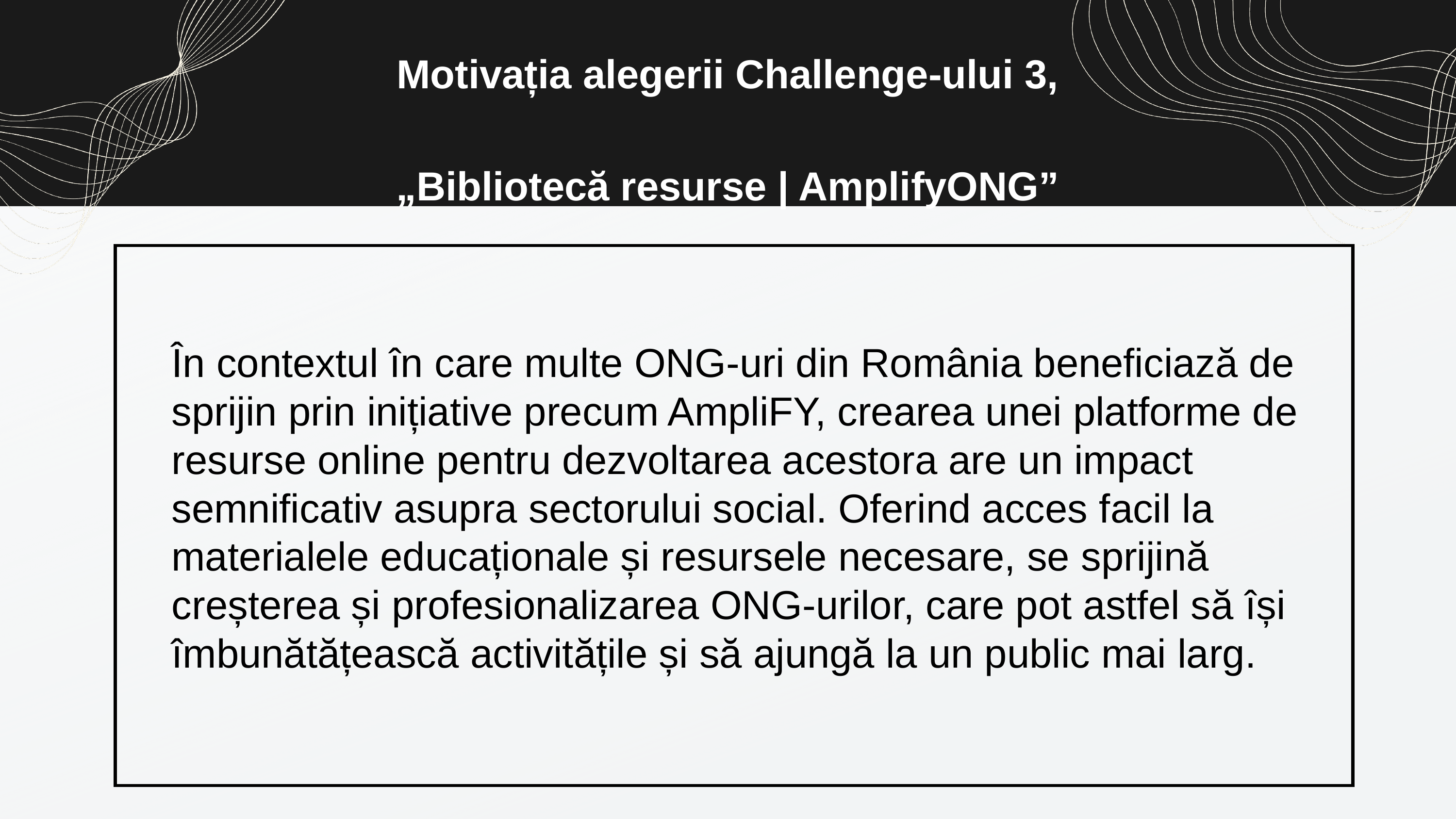

Motivația alegerii Challenge-ului 3, „Bibliotecă resurse | AmplifyONG”

În contextul în care multe ONG-uri din România beneficiază de
sprijin prin inițiative precum AmpliFY, crearea unei platforme de resurse online pentru dezvoltarea acestora are un impact semnificativ asupra sectorului social. Oferind acces facil la materialele educaționale și resursele necesare, se sprijină creșterea și profesionalizarea ONG-urilor, care pot astfel să își îmbunătățească activitățile și să ajungă la un public mai larg.